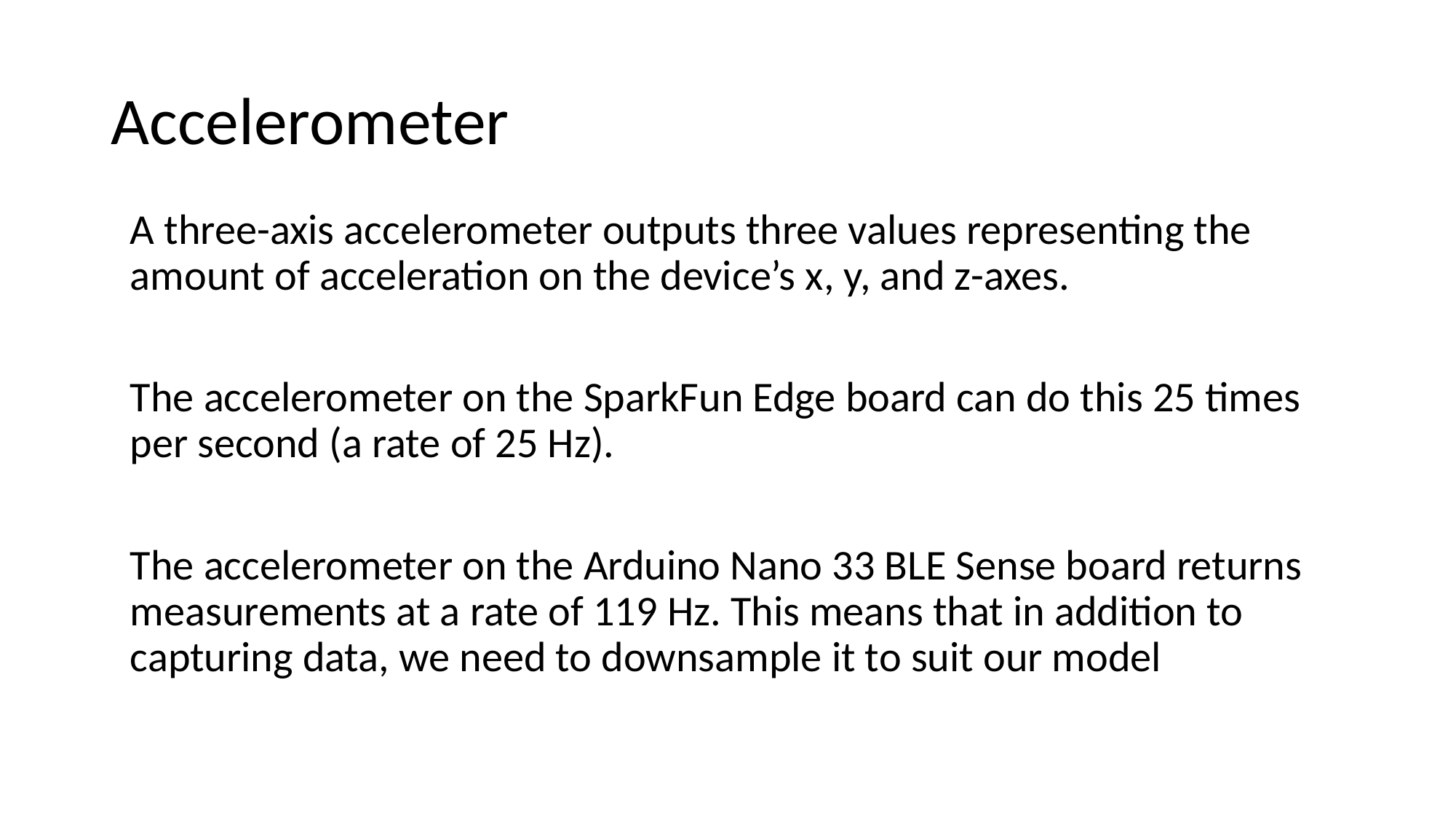

# Accelerometer
A three-axis accelerometer outputs three values representing the amount of acceleration on the device’s x, y, and z-axes.

The accelerometer on the SparkFun Edge board can do this 25 times per second (a rate of 25 Hz).

The accelerometer on the Arduino Nano 33 BLE Sense board returns measurements at a rate of 119 Hz. This means that in addition to capturing data, we need to downsample it to suit our model